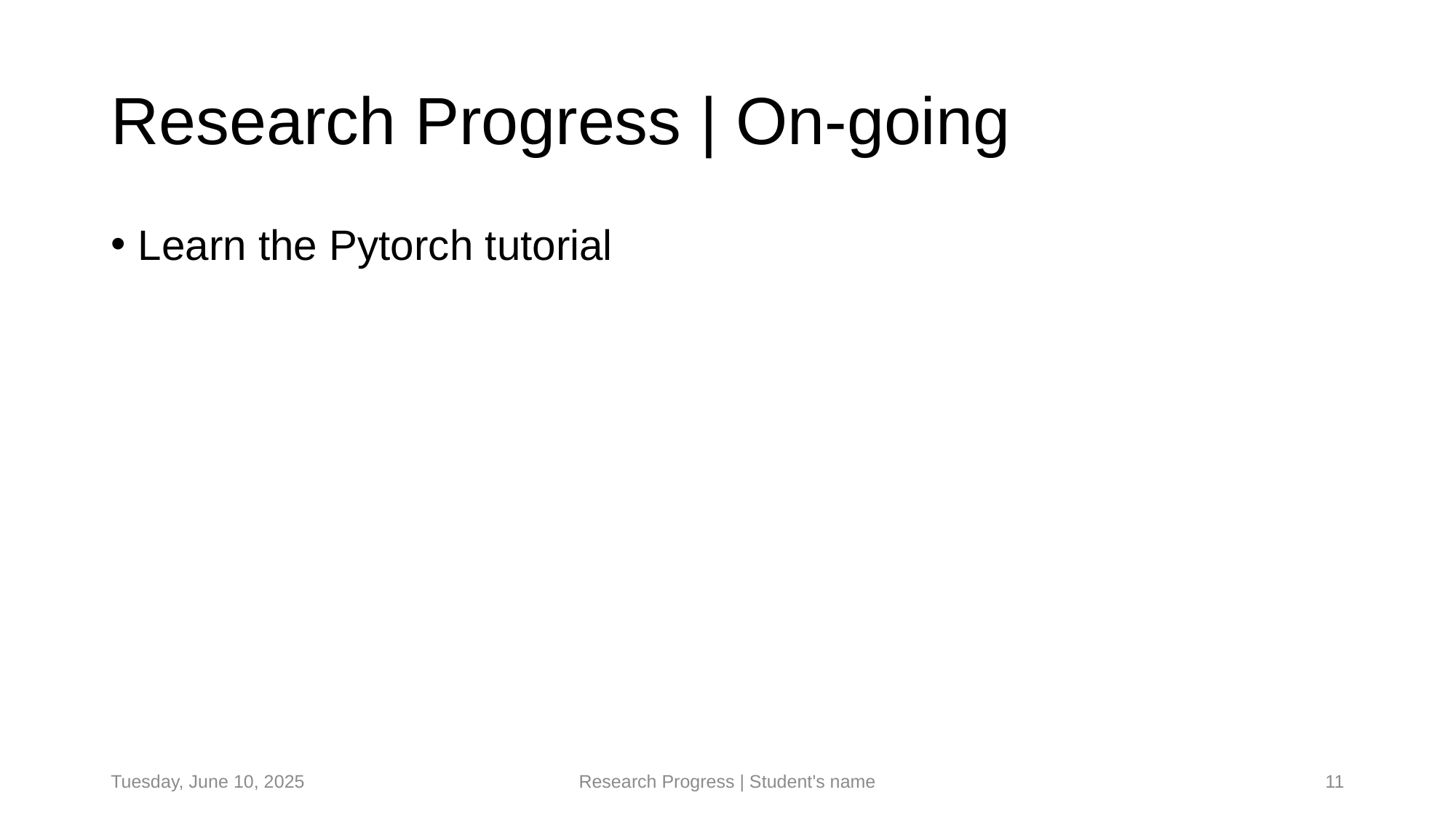

# Research Progress | On-going
Learn the Pytorch tutorial
Tuesday, June 10, 2025
Research Progress | Student's name
11